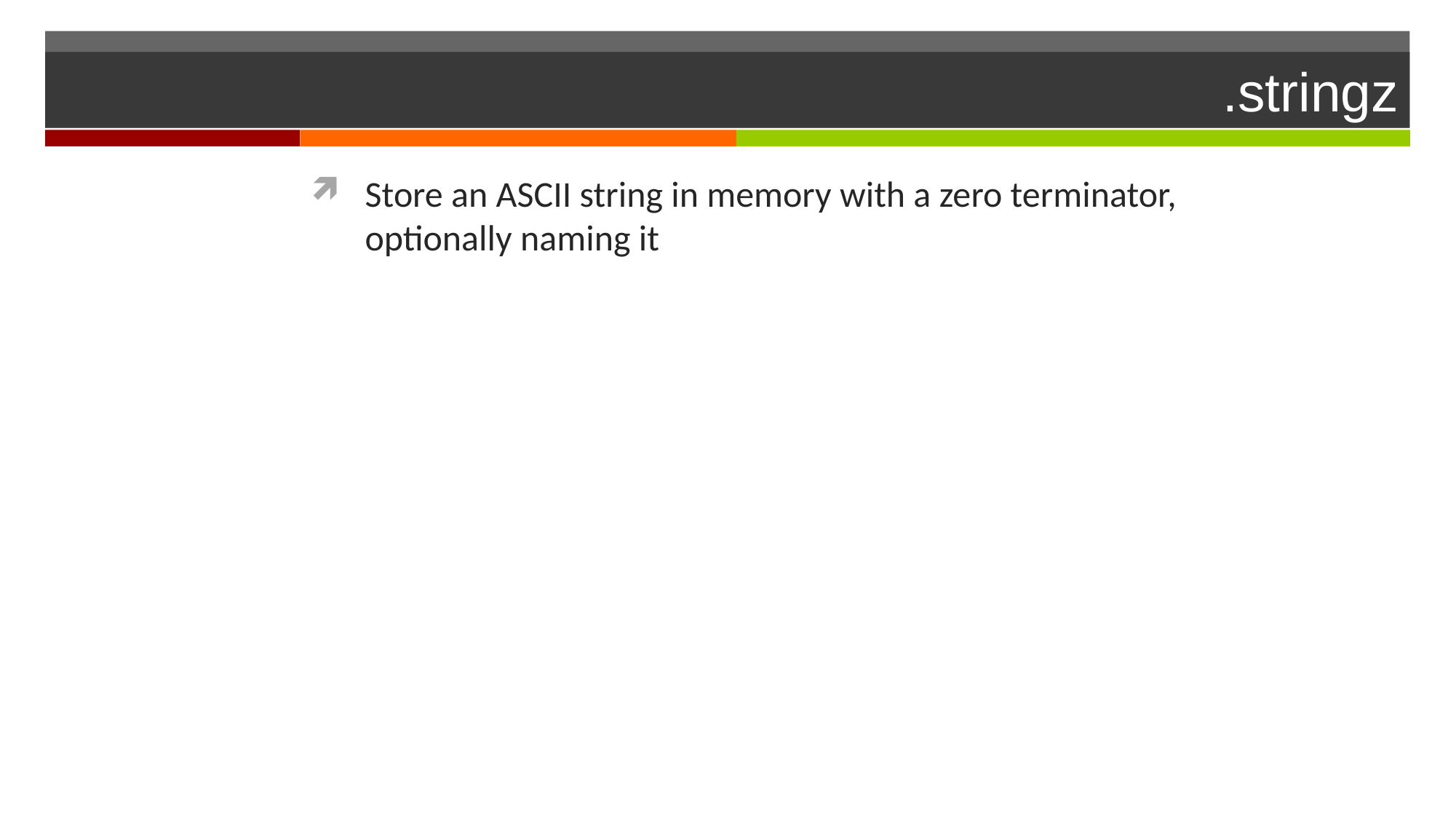

# .stringz
Store an ASCII string in memory with a zero terminator, optionally naming it